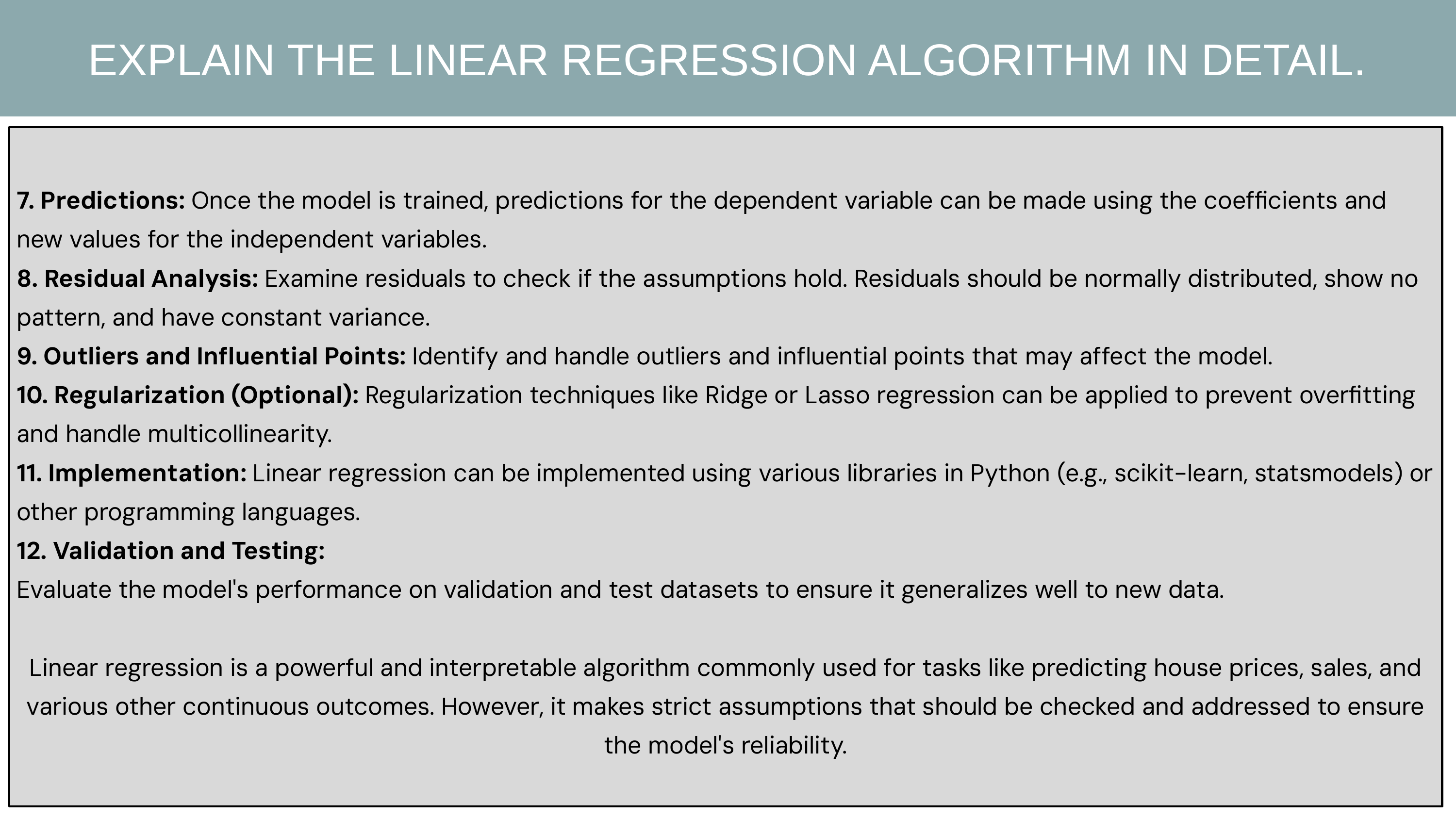

EXPLAIN THE LINEAR REGRESSION ALGORITHM IN DETAIL.
7. Predictions: Once the model is trained, predictions for the dependent variable can be made using the coefficients and new values for the independent variables.
8. Residual Analysis: Examine residuals to check if the assumptions hold. Residuals should be normally distributed, show no pattern, and have constant variance.
9. Outliers and Influential Points: Identify and handle outliers and influential points that may affect the model.
10. Regularization (Optional): Regularization techniques like Ridge or Lasso regression can be applied to prevent overfitting and handle multicollinearity.
11. Implementation: Linear regression can be implemented using various libraries in Python (e.g., scikit-learn, statsmodels) or other programming languages.
12. Validation and Testing:
Evaluate the model's performance on validation and test datasets to ensure it generalizes well to new data.

Linear regression is a powerful and interpretable algorithm commonly used for tasks like predicting house prices, sales, and various other continuous outcomes. However, it makes strict assumptions that should be checked and addressed to ensure the model's reliability.